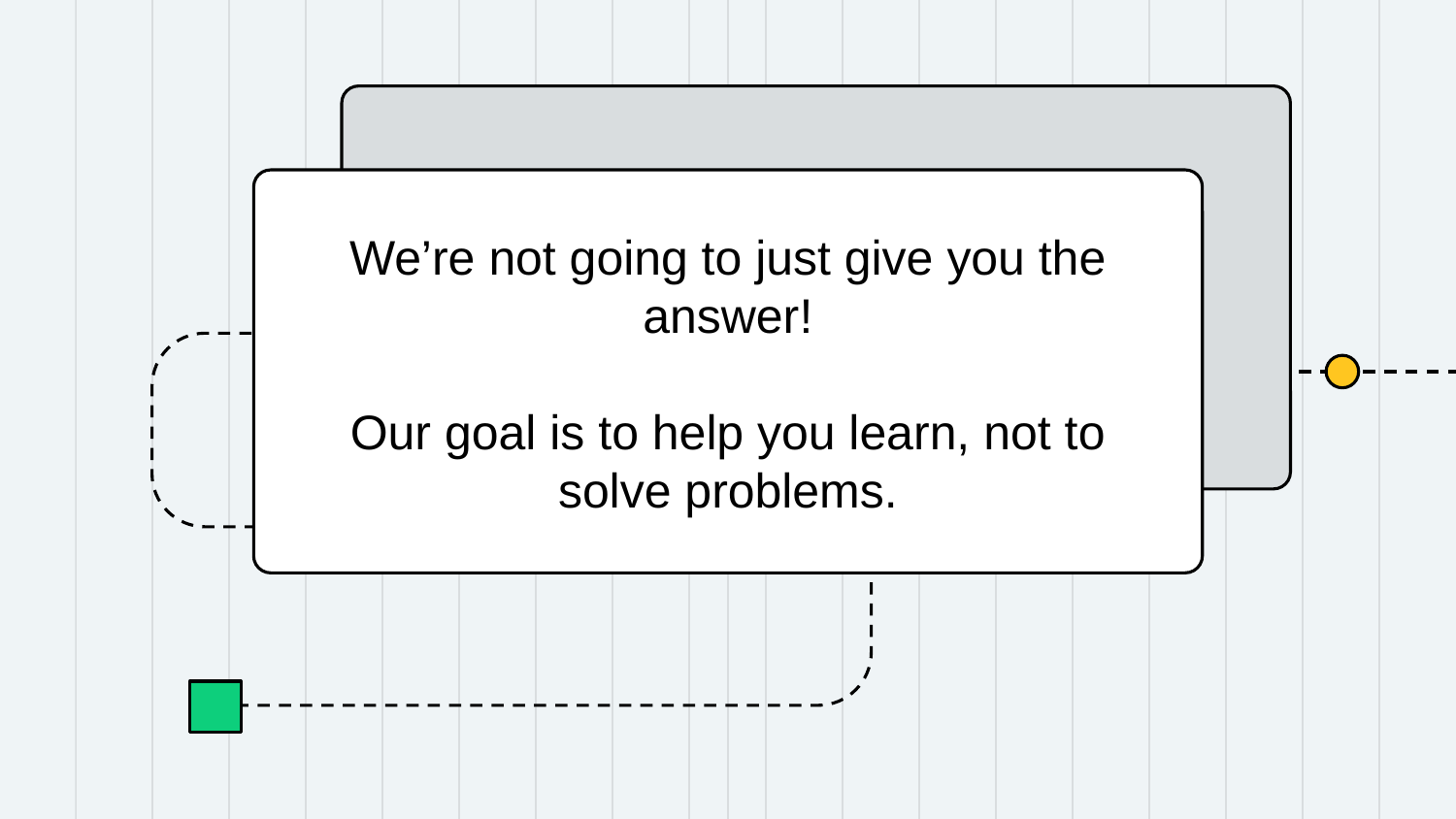

We’re not going to just give you the answer!

Our goal is to help you learn, not to solve problems.